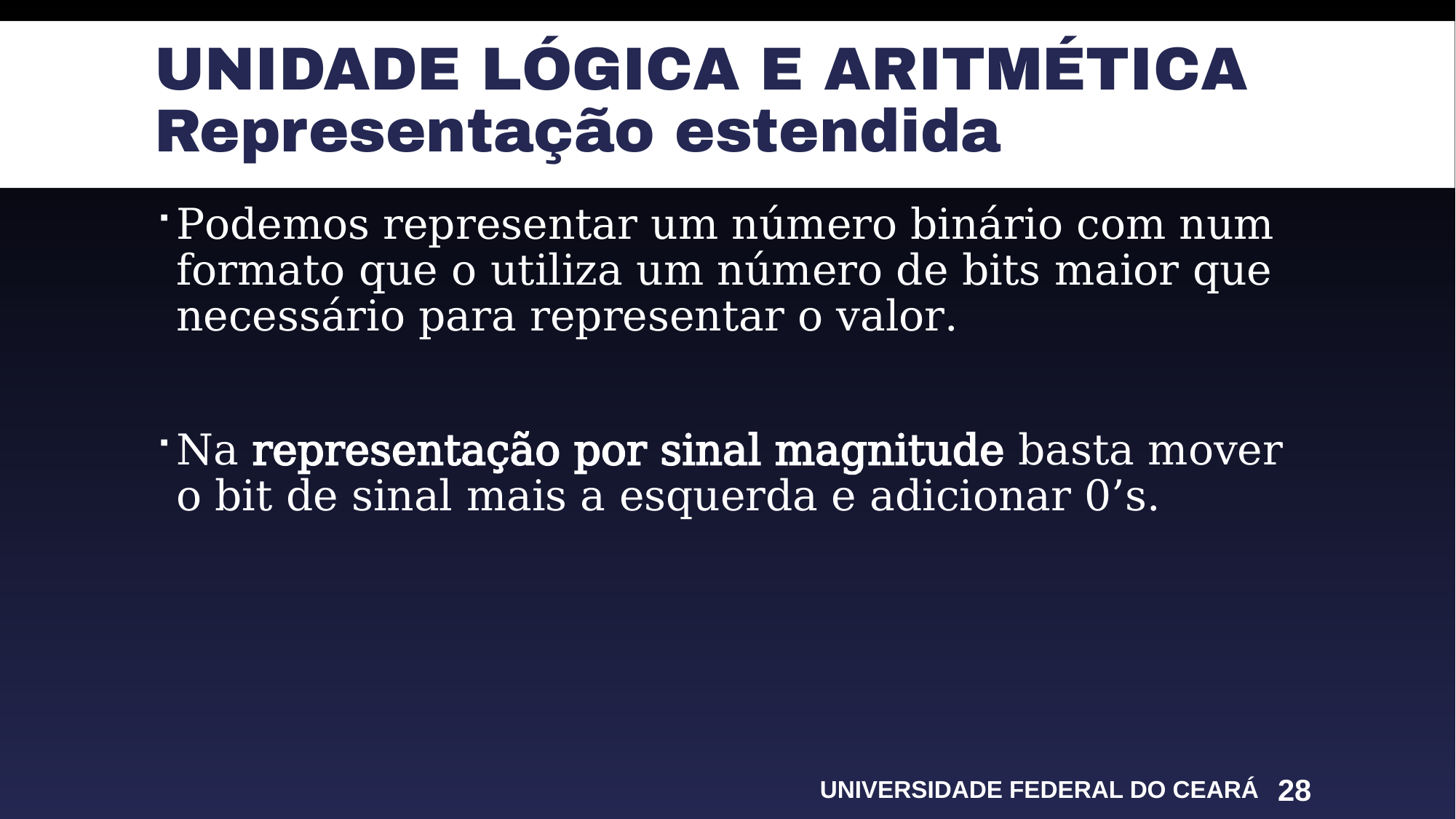

# Unidade lógica e aritmética Representação estendida
Podemos representar um número binário com num formato que o utiliza um número de bits maior que necessário para representar o valor.

Na representação por sinal magnitude basta mover o bit de sinal mais a esquerda e adicionar 0’s.

UNIVERSIDADE FEDERAL DO CEARÁ
28